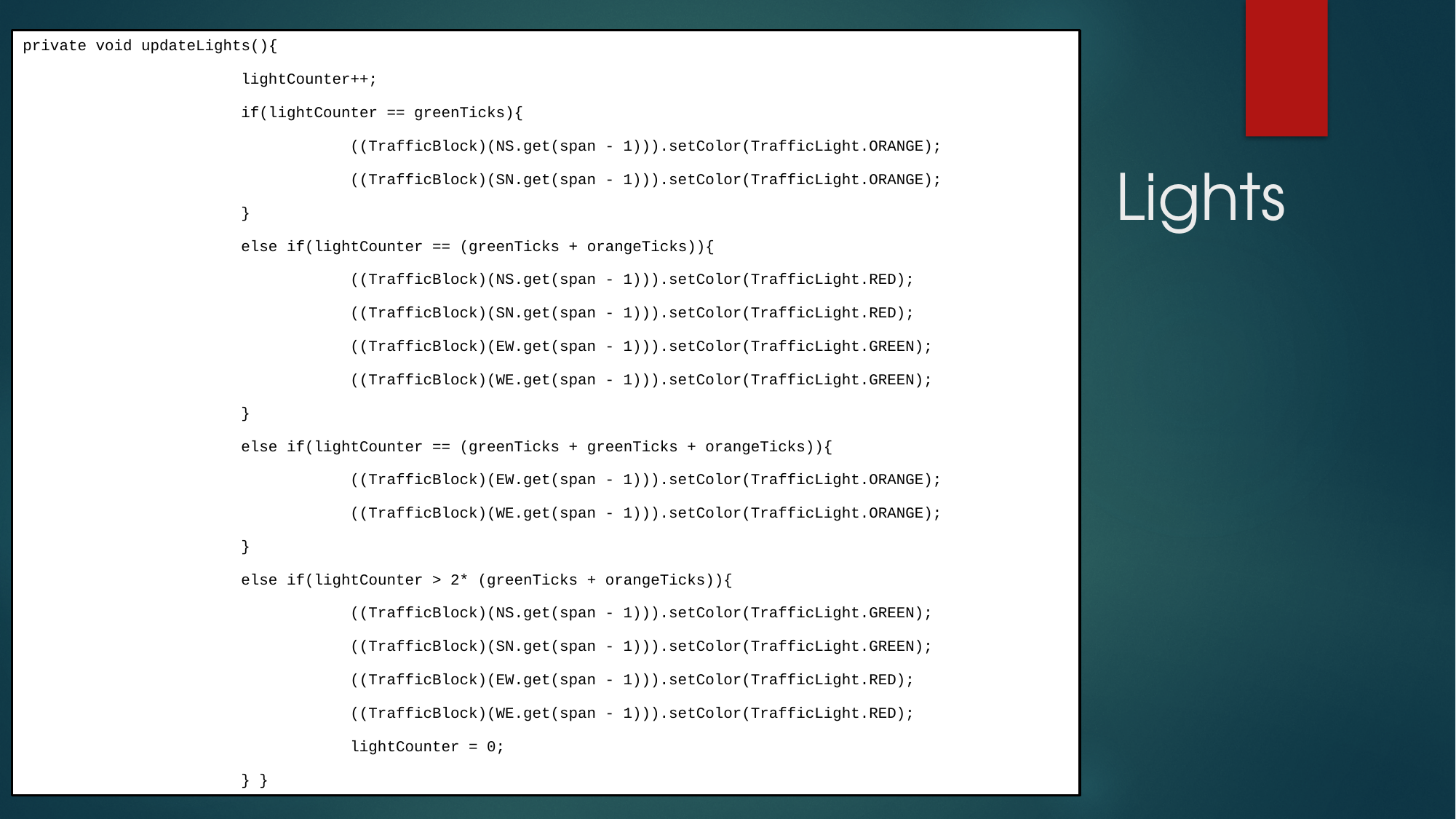

private void updateLights(){
		lightCounter++;
		if(lightCounter == greenTicks){
			((TrafficBlock)(NS.get(span - 1))).setColor(TrafficLight.ORANGE);
			((TrafficBlock)(SN.get(span - 1))).setColor(TrafficLight.ORANGE);
		}
		else if(lightCounter == (greenTicks + orangeTicks)){
			((TrafficBlock)(NS.get(span - 1))).setColor(TrafficLight.RED);
			((TrafficBlock)(SN.get(span - 1))).setColor(TrafficLight.RED);
			((TrafficBlock)(EW.get(span - 1))).setColor(TrafficLight.GREEN);
			((TrafficBlock)(WE.get(span - 1))).setColor(TrafficLight.GREEN);
		}
		else if(lightCounter == (greenTicks + greenTicks + orangeTicks)){
			((TrafficBlock)(EW.get(span - 1))).setColor(TrafficLight.ORANGE);
			((TrafficBlock)(WE.get(span - 1))).setColor(TrafficLight.ORANGE);
		}
		else if(lightCounter > 2* (greenTicks + orangeTicks)){
			((TrafficBlock)(NS.get(span - 1))).setColor(TrafficLight.GREEN);
			((TrafficBlock)(SN.get(span - 1))).setColor(TrafficLight.GREEN);
			((TrafficBlock)(EW.get(span - 1))).setColor(TrafficLight.RED);
			((TrafficBlock)(WE.get(span - 1))).setColor(TrafficLight.RED);
			lightCounter = 0;
		} }

# Lights